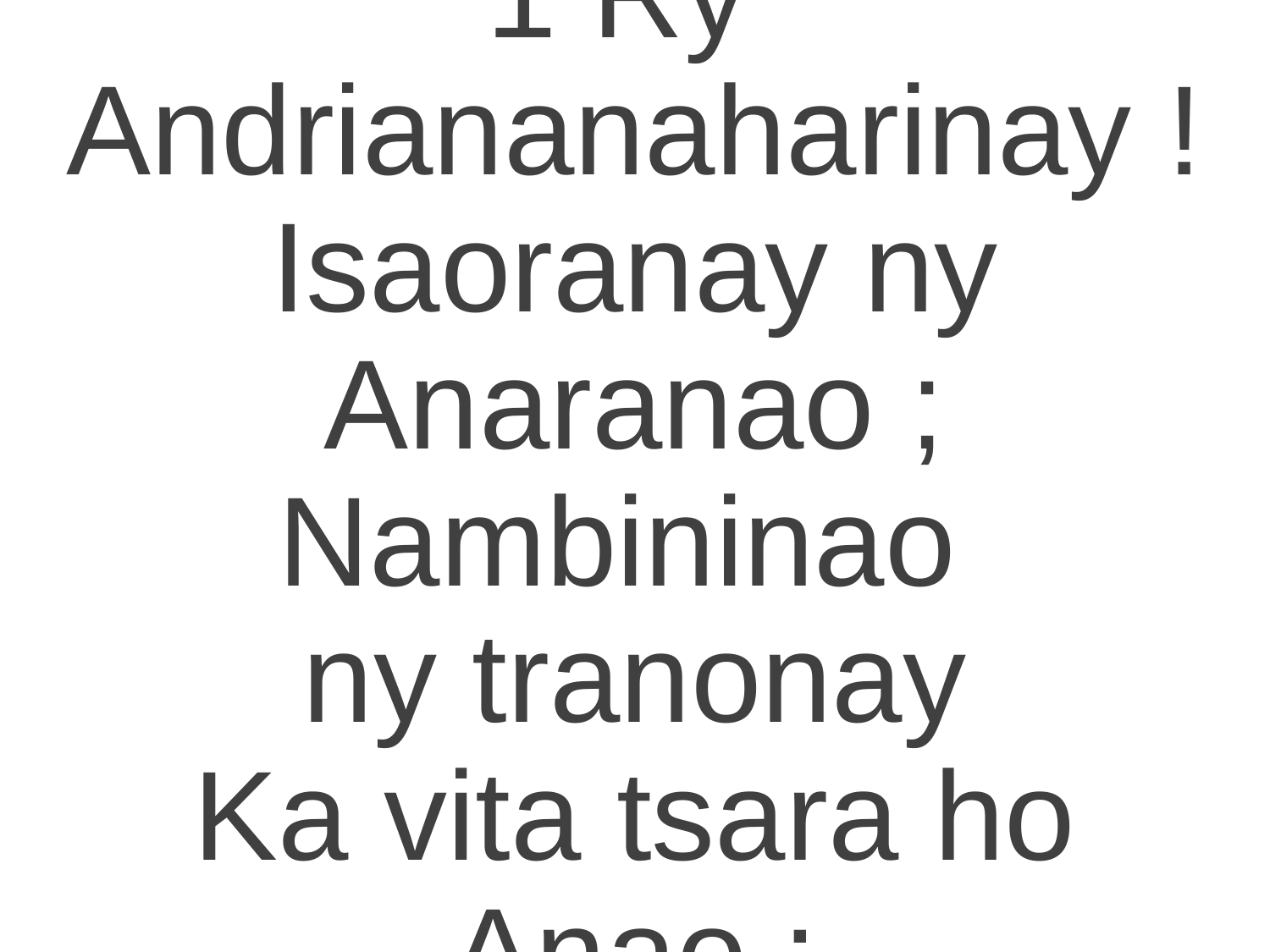

1 Ry
Andriananaharinay !
Isaoranay ny Anaranao ;
Nambininao
ny tranonay
Ka vita tsara ho Anao :